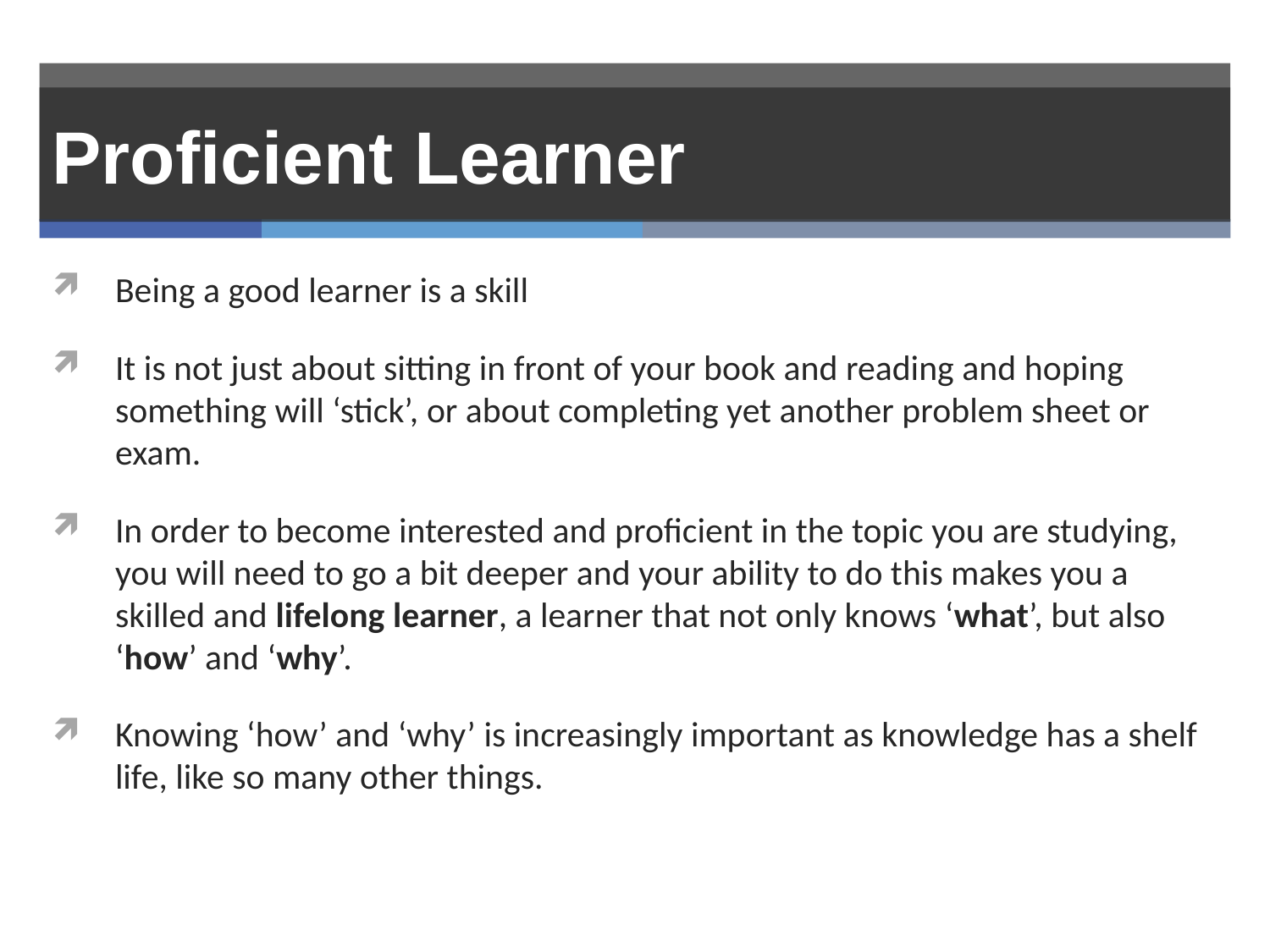

# Proficient Learner
Being a good learner is a skill
It is not just about sitting in front of your book and reading and hoping something will ‘stick’, or about completing yet another problem sheet or exam.
In order to become interested and proficient in the topic you are studying, you will need to go a bit deeper and your ability to do this makes you a skilled and lifelong learner, a learner that not only knows ‘what’, but also ‘how’ and ‘why’.
Knowing ‘how’ and ‘why’ is increasingly important as knowledge has a shelf life, like so many other things.